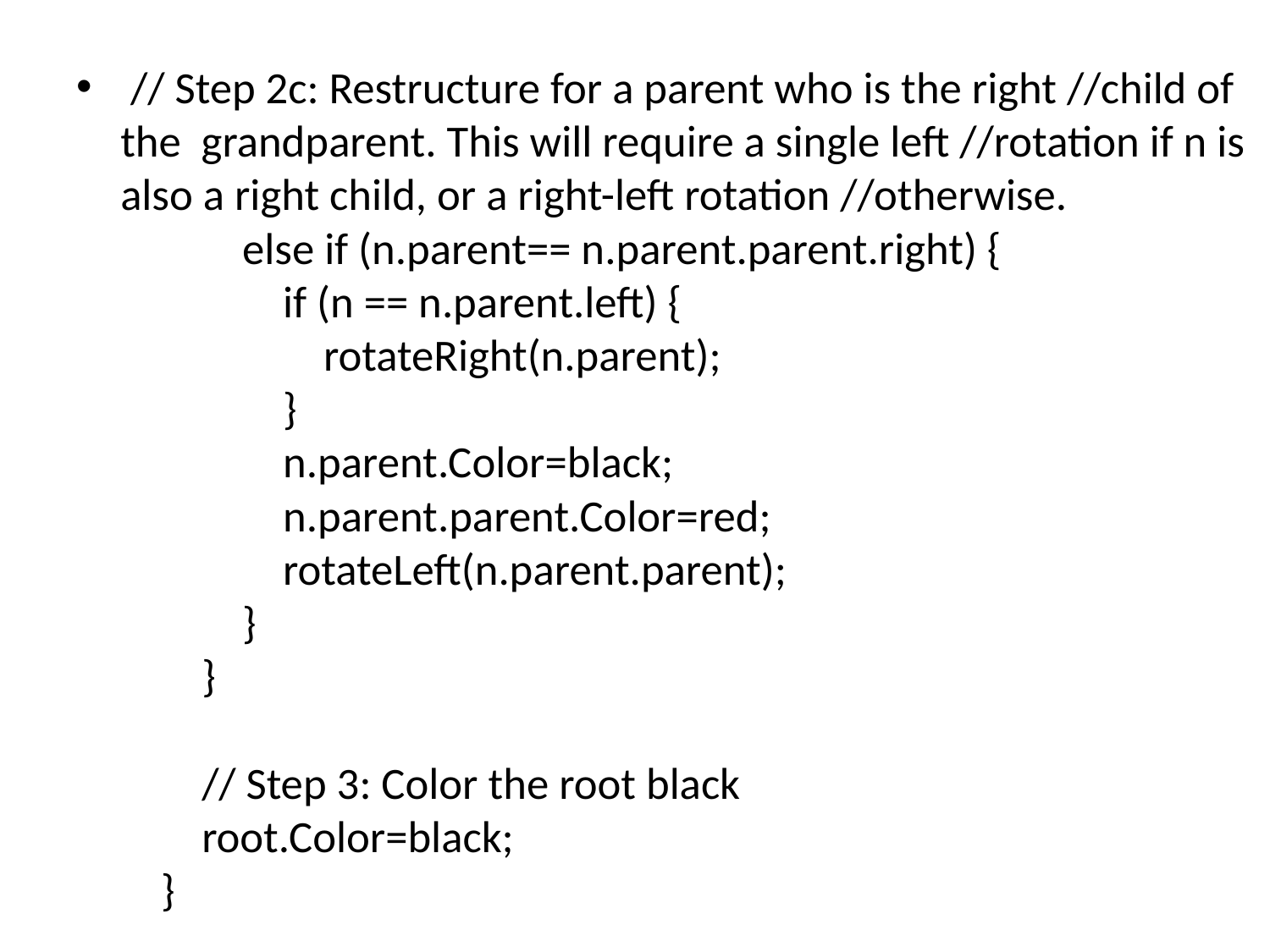

// Step 2c: Restructure for a parent who is the right //child of the  grandparent. This will require a single left //rotation if n is also a right child, or a right-left rotation //otherwise.
            else if (n.parent== n.parent.parent.right) {
                if (n == n.parent.left) {
                    rotateRight(n.parent);
                }
                n.parent.Color=black;
                n.parent.parent.Color=red;
                rotateLeft(n.parent.parent);
            }
        }
        // Step 3: Color the root black
        root.Color=black;
    }